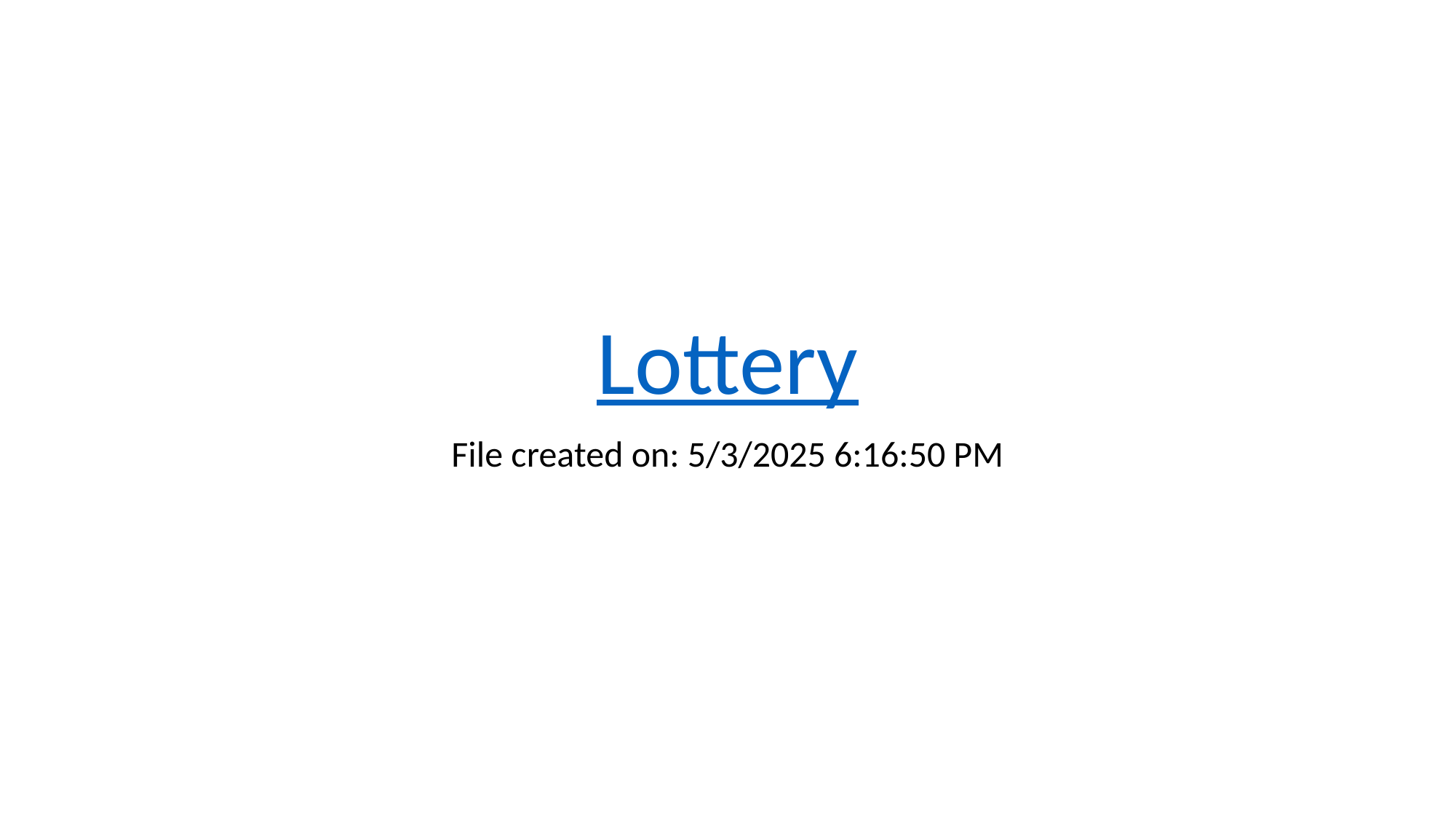

# Lottery
File created on: 5/3/2025 6:16:50 PM